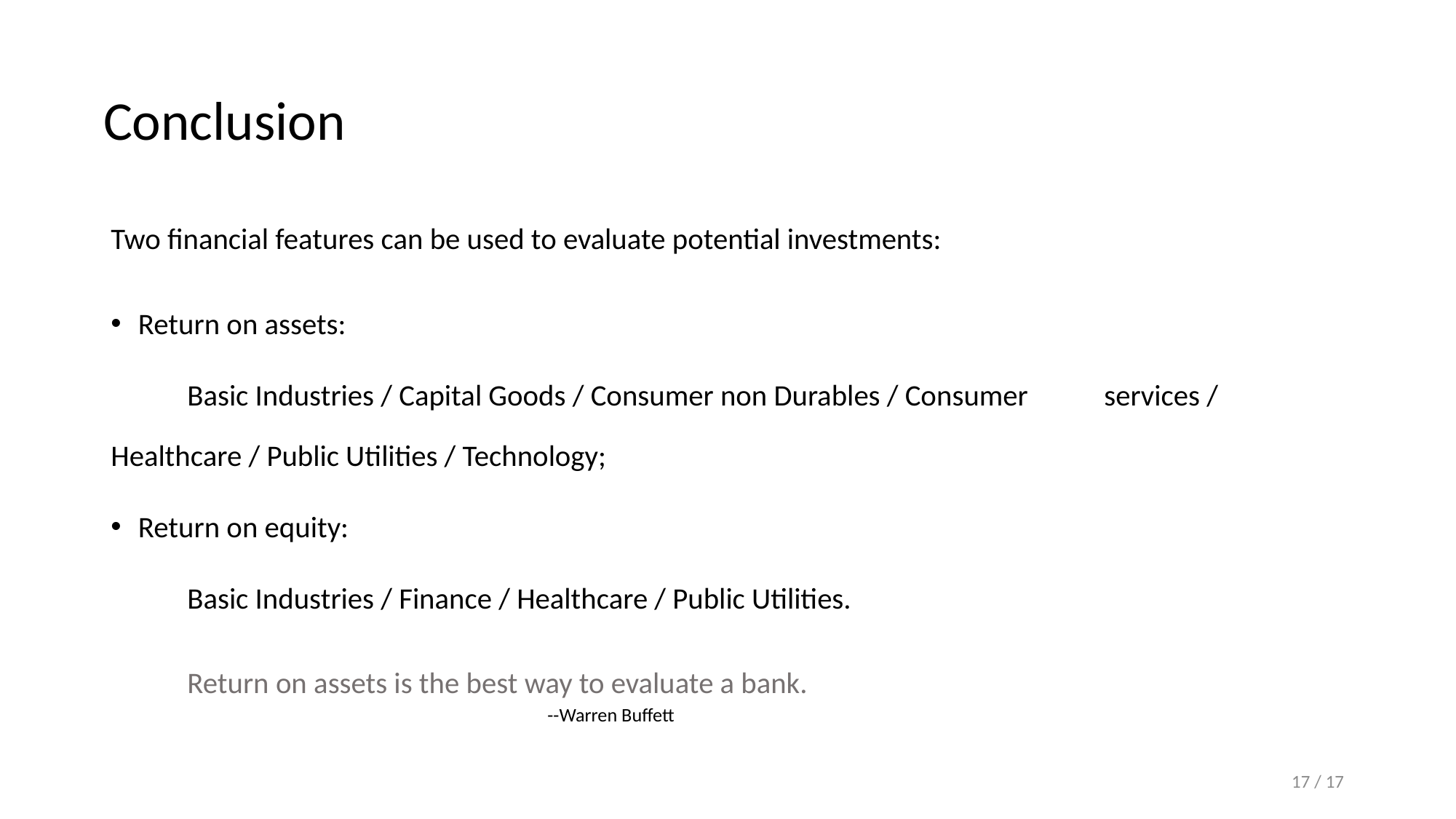

# Conclusion
Two financial features can be used to evaluate potential investments:

Return on assets:
	Basic Industries / Capital Goods / Consumer non Durables / Consumer 	services / 	Healthcare / Public Utilities / Technology;
Return on equity:
	Basic Industries / Finance / Healthcare / Public Utilities.

	Return on assets is the best way to evaluate a bank.
					--Warren Buffett

17 / 17